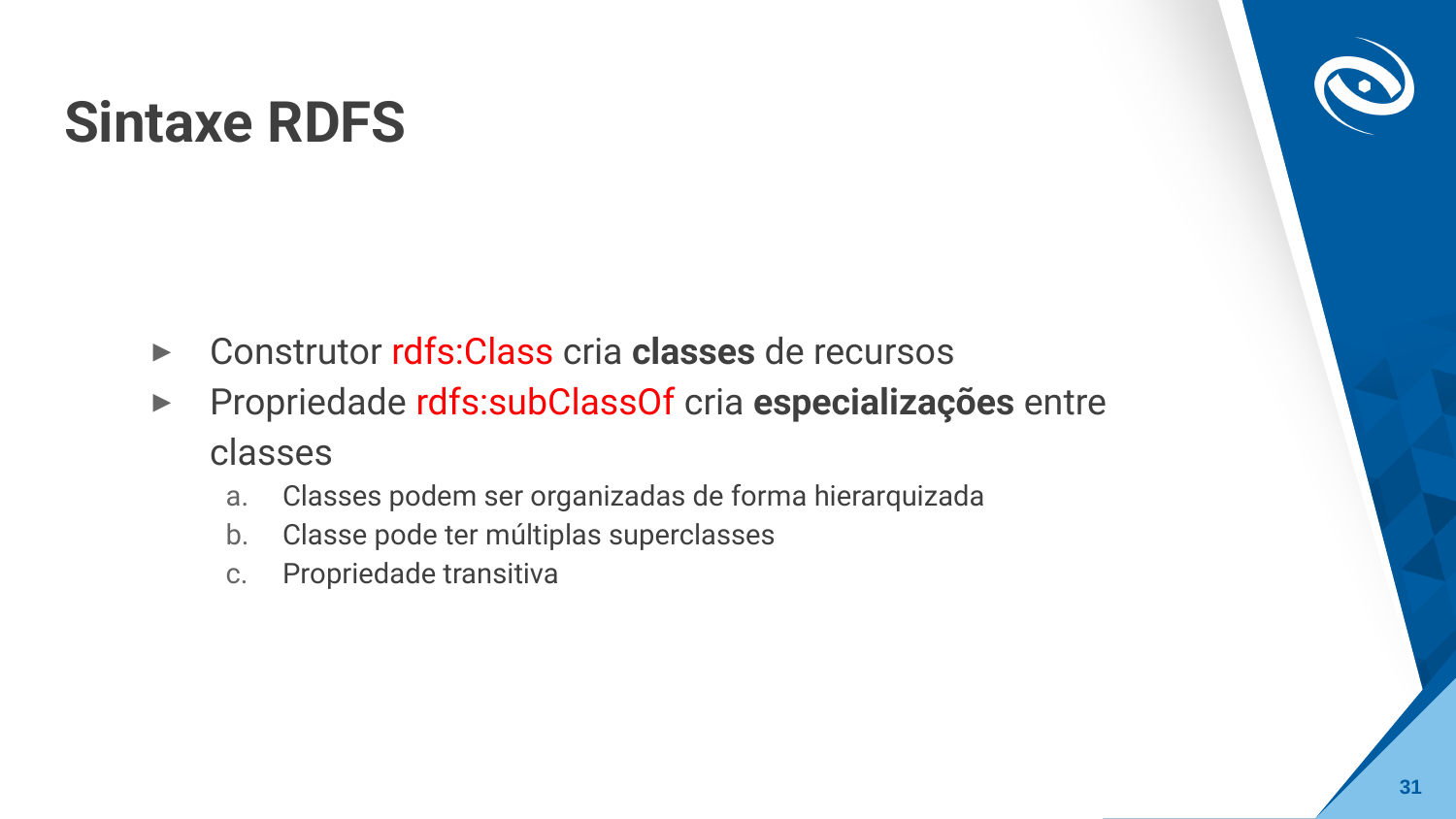

# Sintaxe RDFS
Construtor rdfs:Class cria classes de recursos
Propriedade rdfs:subClassOf cria especializações entre classes
Classes podem ser organizadas de forma hierarquizada
Classe pode ter múltiplas superclasses
Propriedade transitiva
31